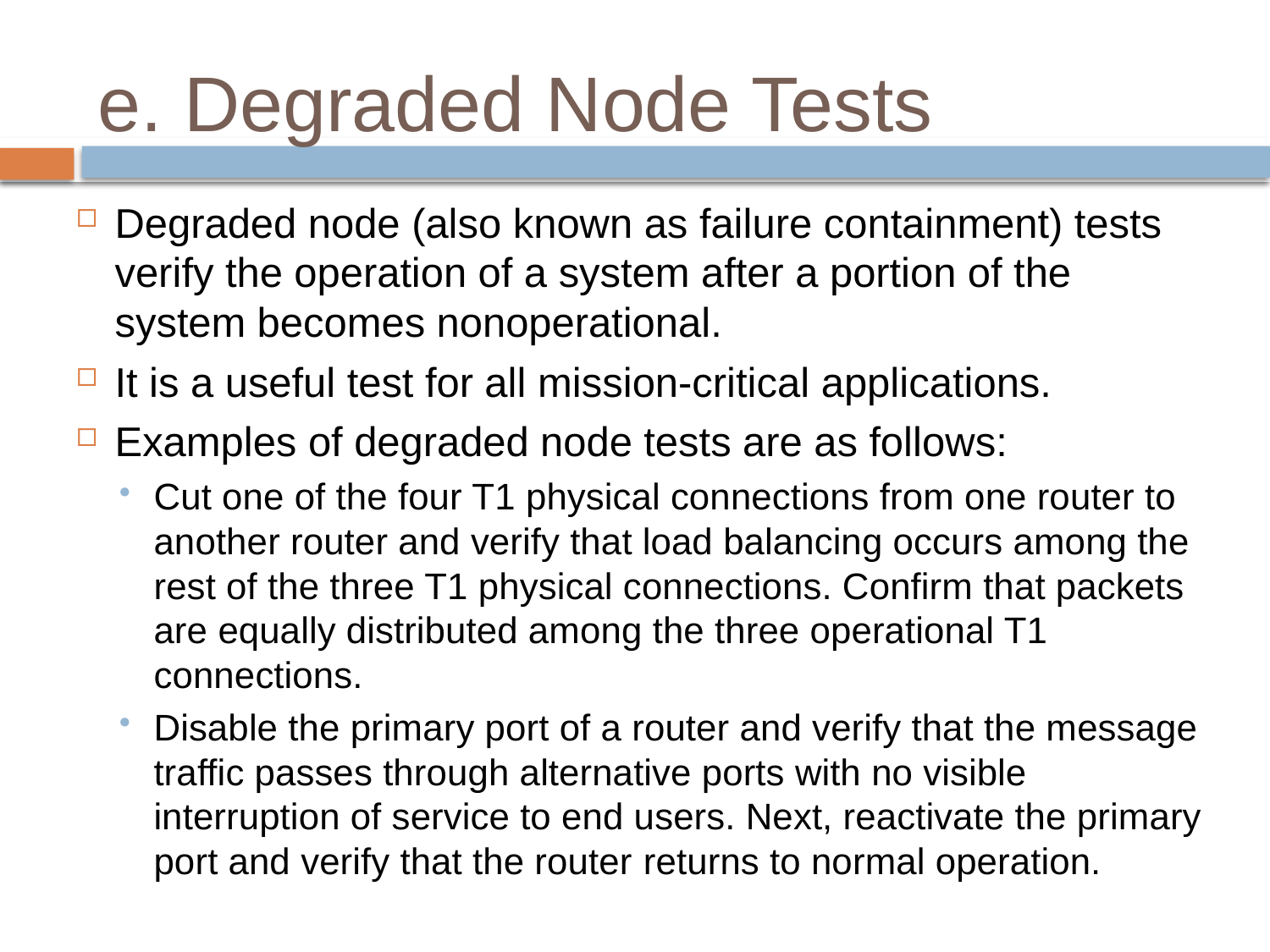

# e. Degraded Node Tests
Degraded node (also known as failure containment) tests verify the operation of a system after a portion of the system becomes nonoperational.
It is a useful test for all mission-critical applications.
Examples of degraded node tests are as follows:
Cut one of the four T1 physical connections from one router to another router and verify that load balancing occurs among the rest of the three T1 physical connections. Confirm that packets are equally distributed among the three operational T1 connections.
Disable the primary port of a router and verify that the message traffic passes through alternative ports with no visible interruption of service to end users. Next, reactivate the primary port and verify that the router returns to normal operation.